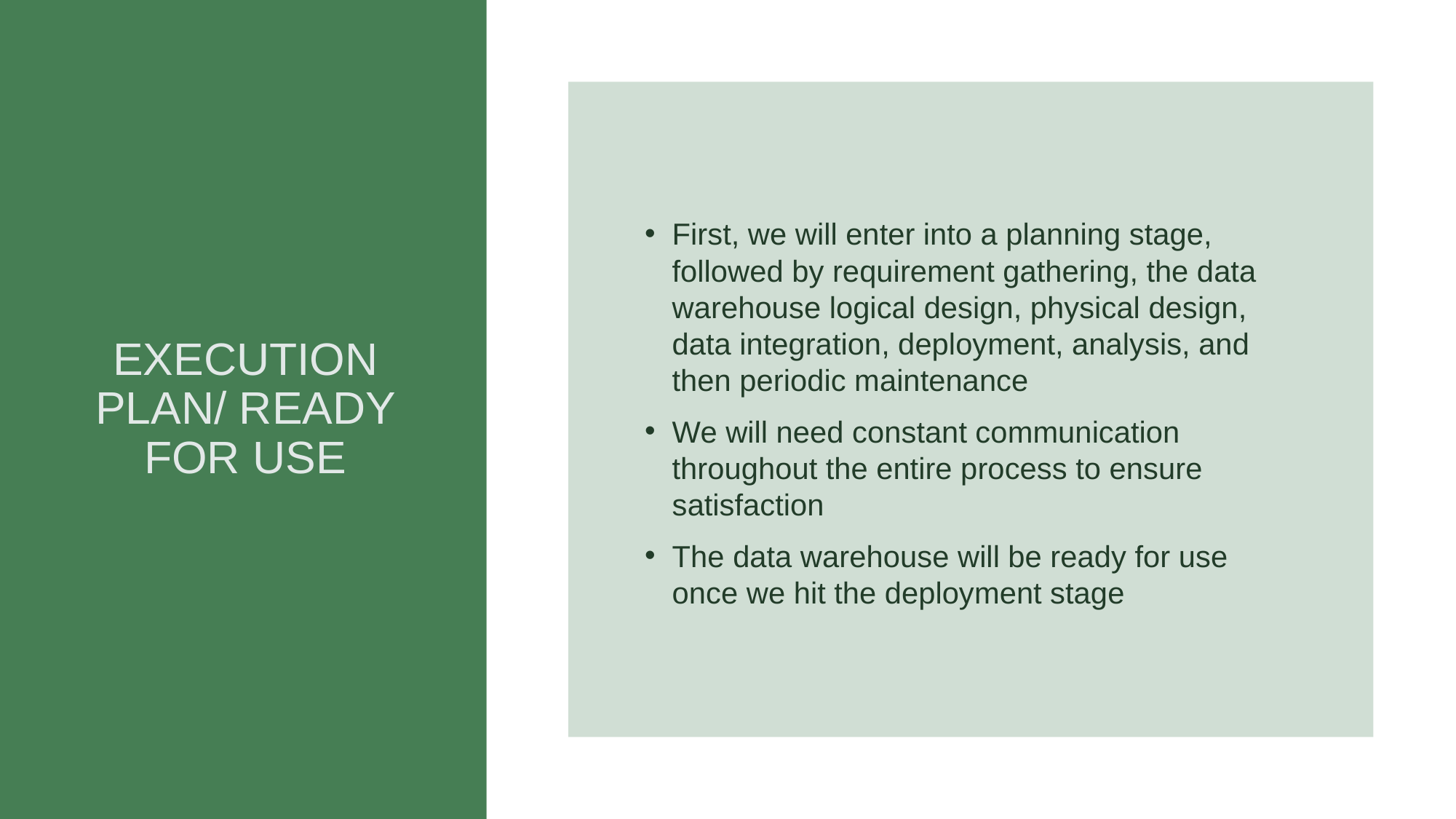

First, we will enter into a planning stage, followed by requirement gathering, the data warehouse logical design, physical design, data integration, deployment, analysis, and then periodic maintenance
We will need constant communication throughout the entire process to ensure satisfaction
The data warehouse will be ready for use once we hit the deployment stage
EXECUTION PLAN/ READY FOR USE